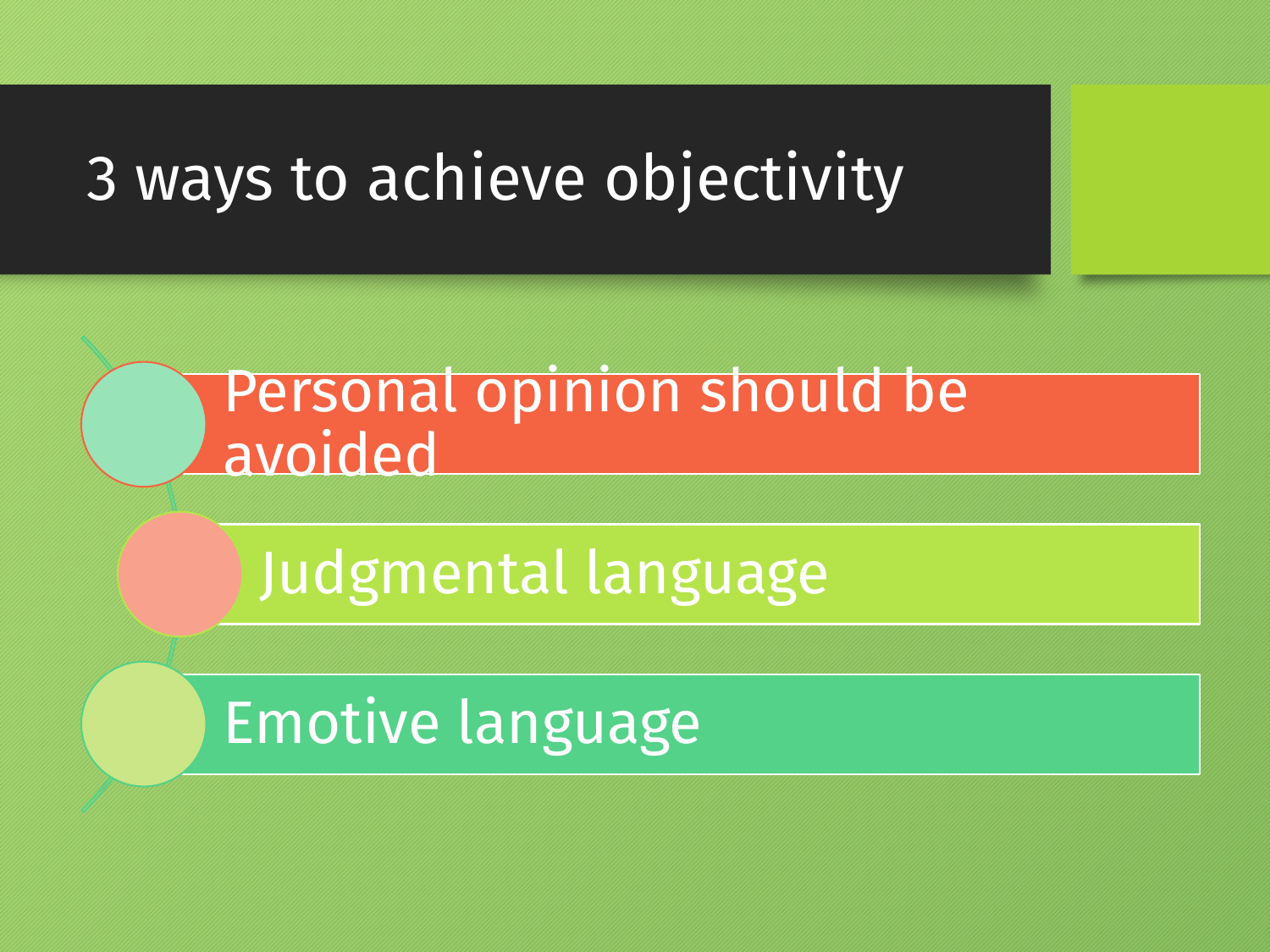

# 3 ways to achieve objectivity
Personal opinion should be avoided
Judgmental language
Emotive language